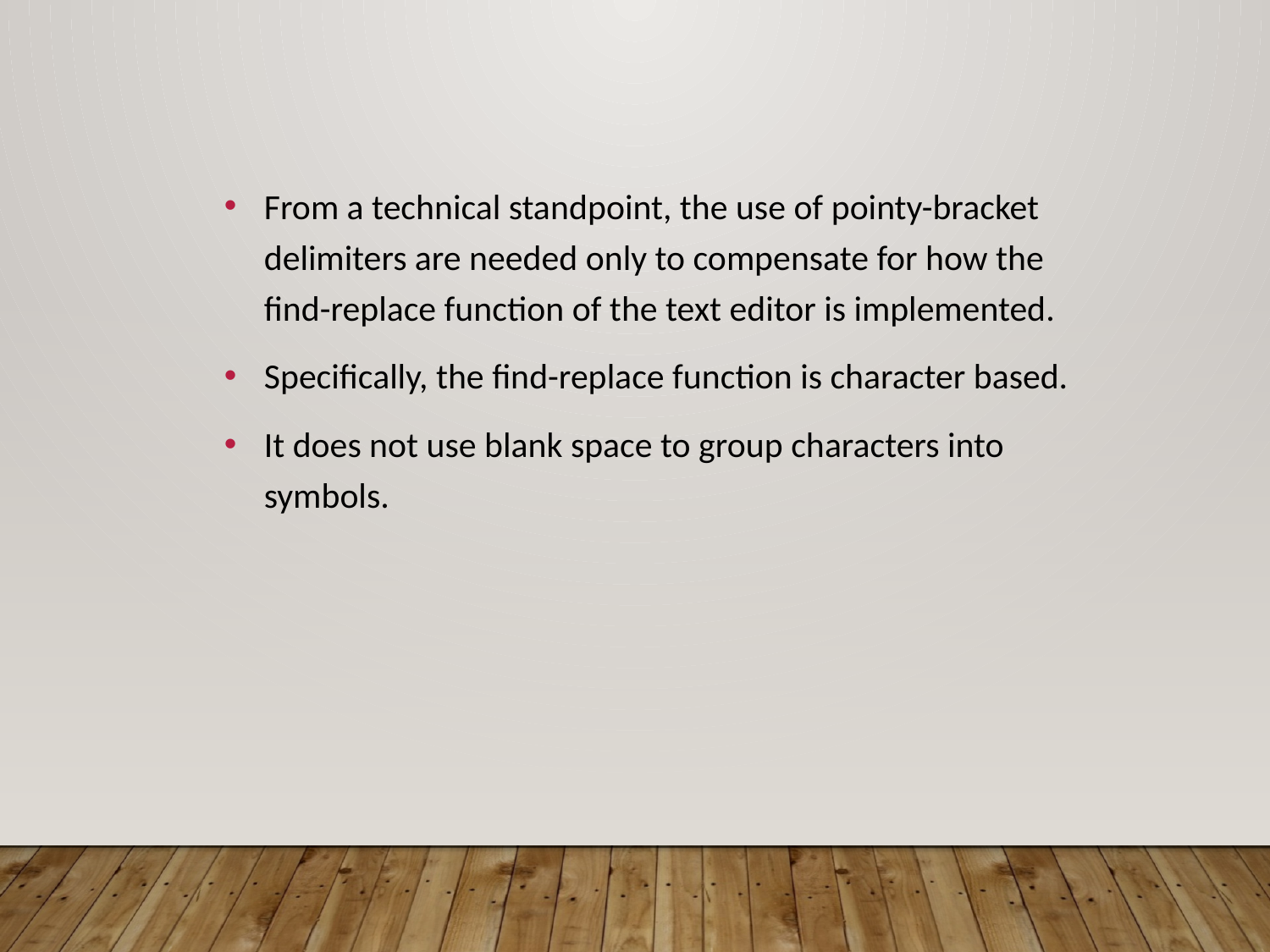

From a technical standpoint, the use of pointy-bracket delimiters are needed only to compensate for how the find-replace function of the text editor is implemented.
Specifically, the find-replace function is character based.
It does not use blank space to group characters into symbols.